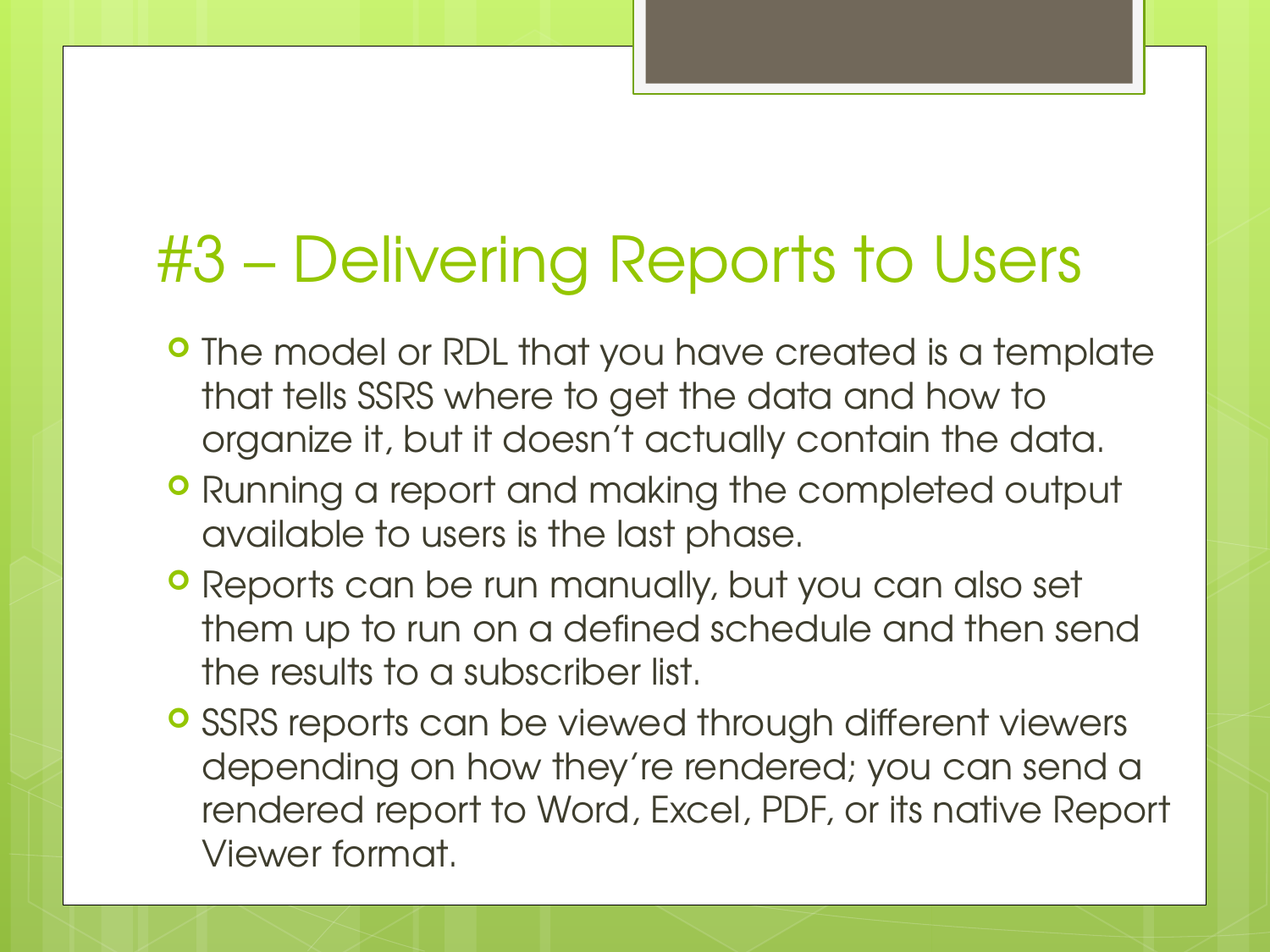

# #3 – Delivering Reports to Users
The model or RDL that you have created is a template that tells SSRS where to get the data and how to organize it, but it doesn’t actually contain the data.
Running a report and making the completed output available to users is the last phase.
Reports can be run manually, but you can also set them up to run on a defined schedule and then send the results to a subscriber list.
SSRS reports can be viewed through different viewers depending on how they’re rendered; you can send a rendered report to Word, Excel, PDF, or its native Report Viewer format.